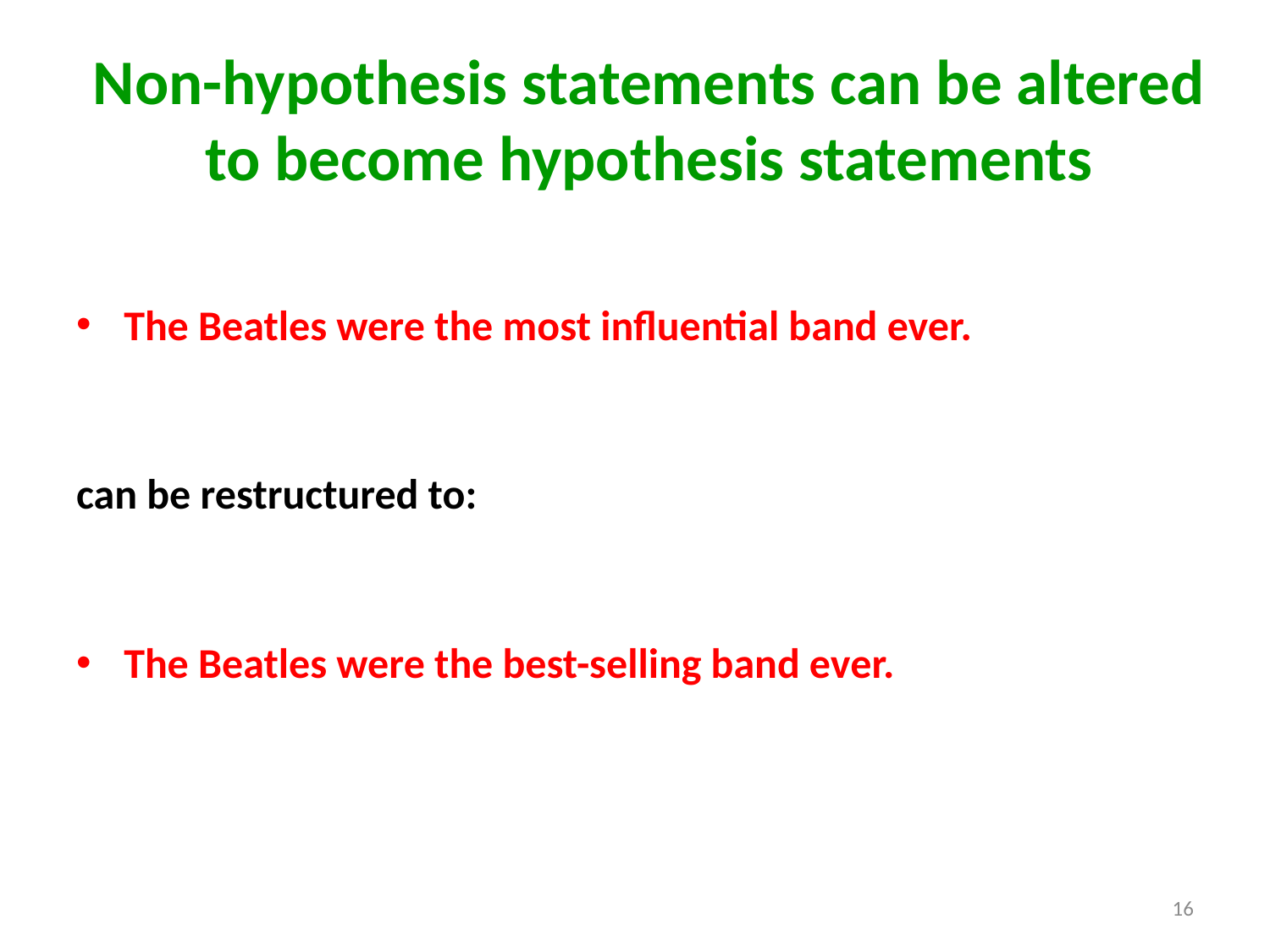

# Non-hypothesis statements can be altered to become hypothesis statements
The Beatles were the most influential band ever.

can be restructured to:

The Beatles were the best-selling band ever.
16